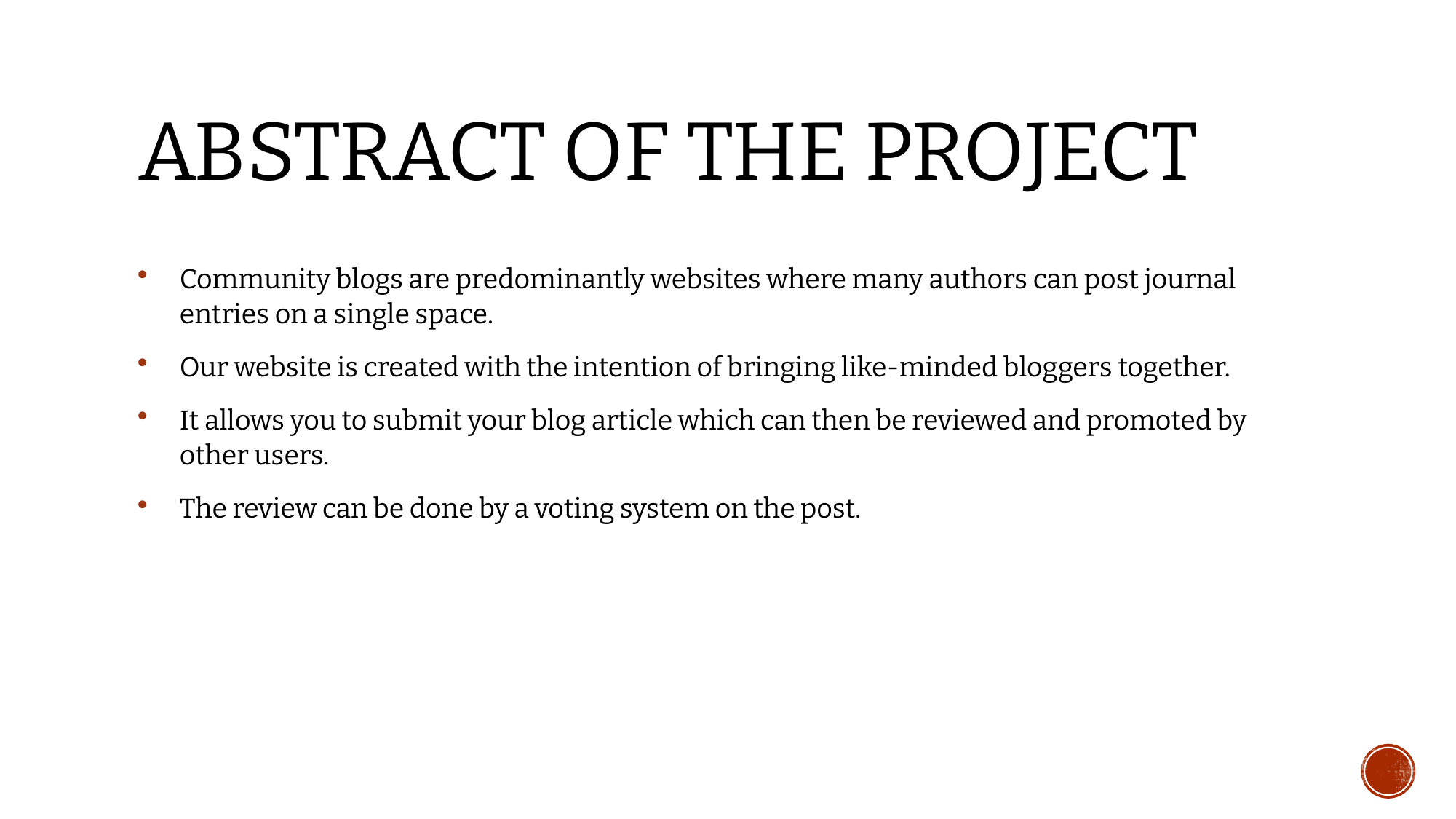

# ABSTRACT OF THE PROJECT
Community blogs are predominantly websites where many authors can post journal entries on a single space.
Our website is created with the intention of bringing like-minded bloggers together.
It allows you to submit your blog article which can then be reviewed and promoted by other users.
The review can be done by a voting system on the post.